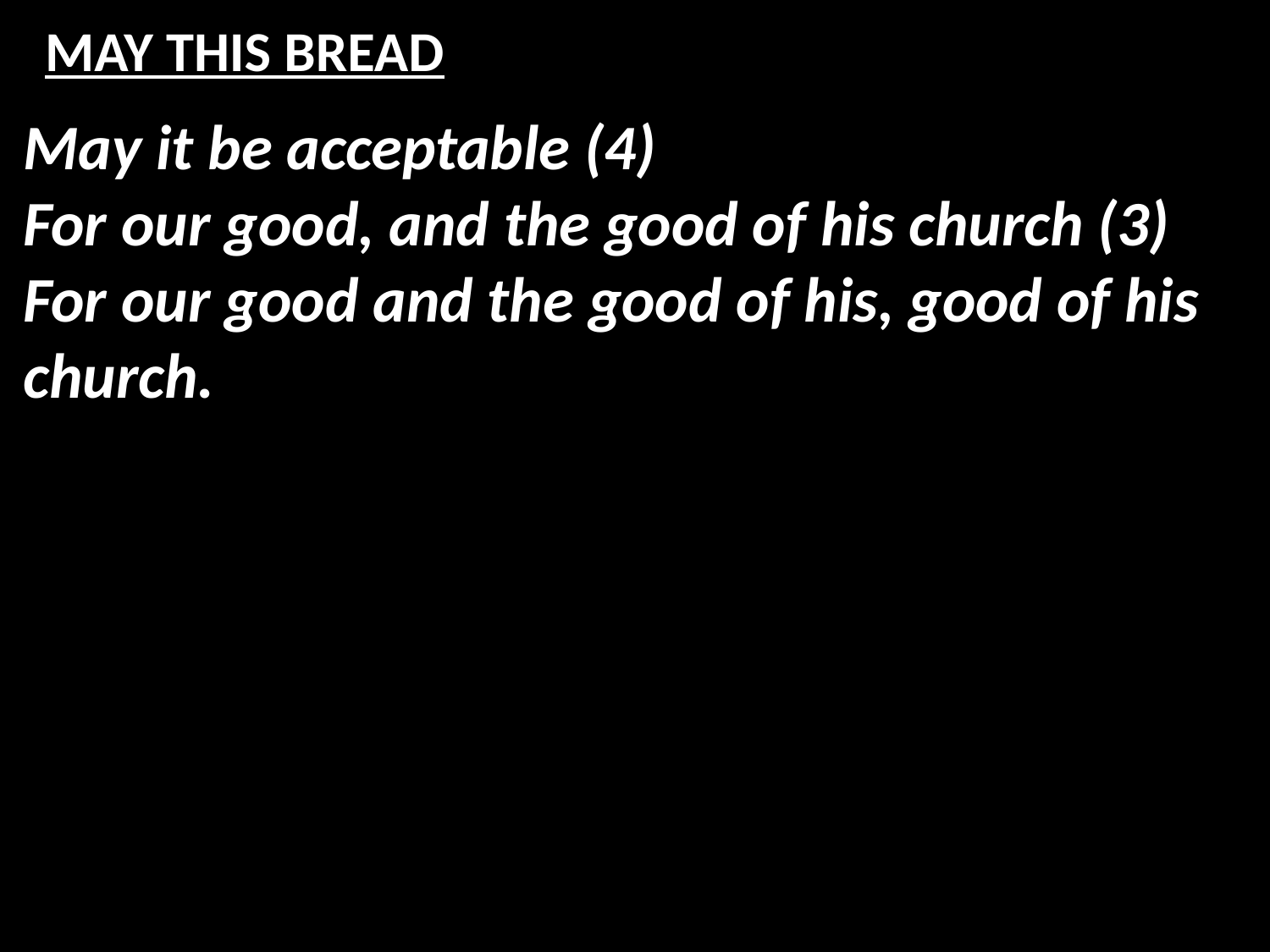

# MAY THIS BREAD
May it be acceptable (4)
For our good, and the good of his church (3)
For our good and the good of his, good of his church.